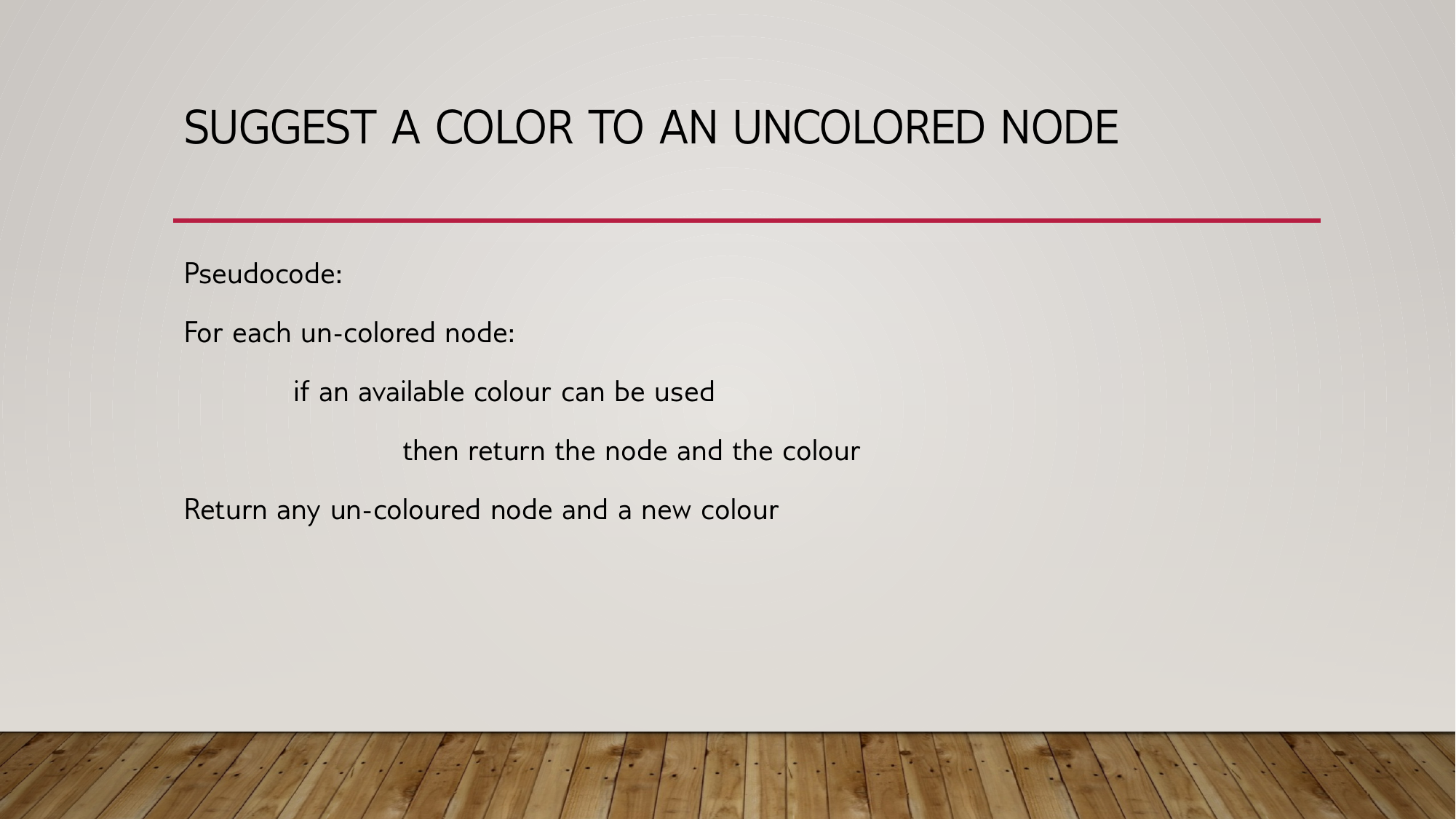

# Suggest a color to an uncolored node
Pseudocode:
For each un-colored node:
	if an available colour can be used
		then return the node and the colour
Return any un-coloured node and a new colour